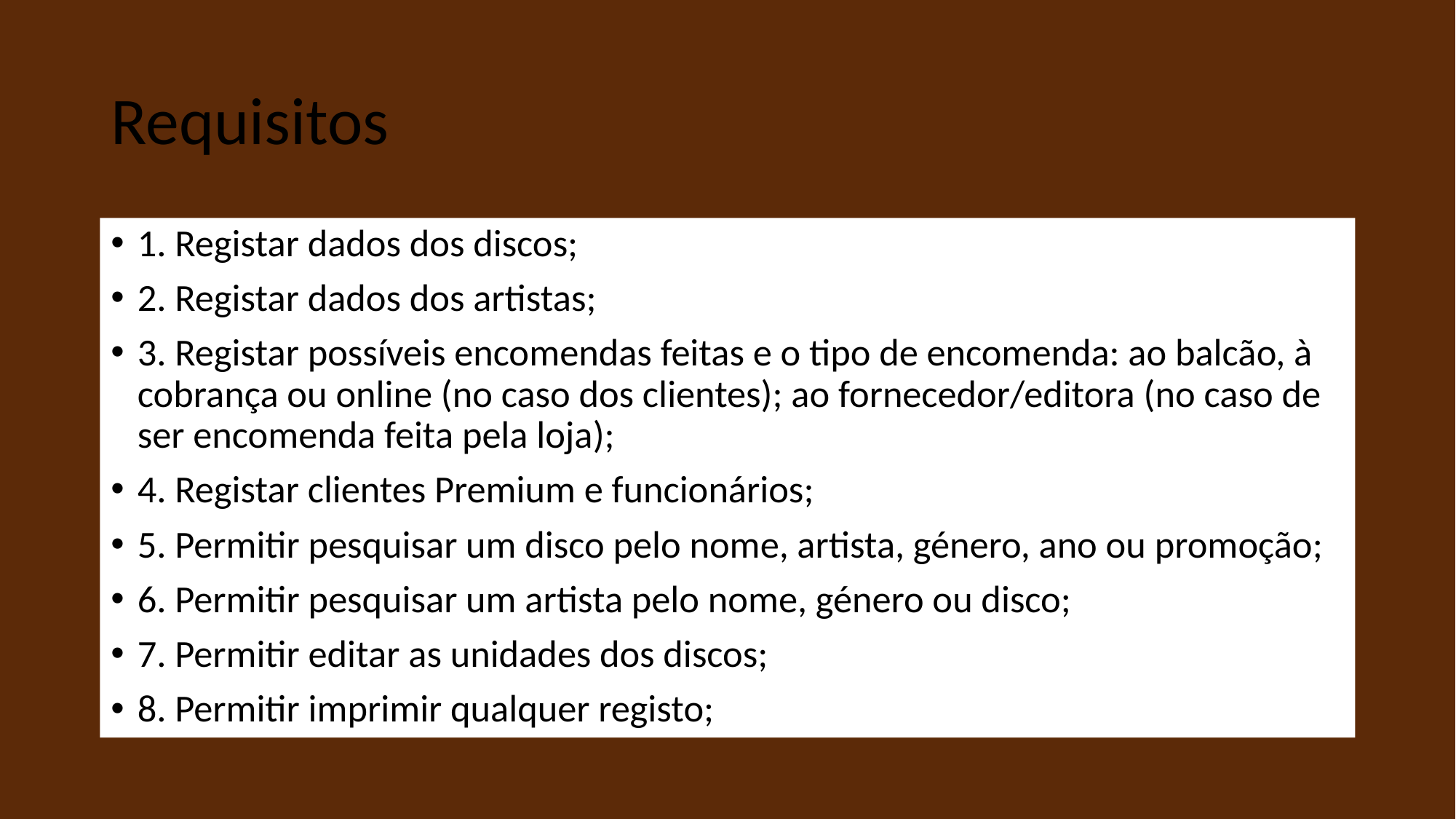

# Requisitos
1. Registar dados dos discos;
2. Registar dados dos artistas;
3. Registar possíveis encomendas feitas e o tipo de encomenda: ao balcão, à cobrança ou online (no caso dos clientes); ao fornecedor/editora (no caso de ser encomenda feita pela loja);
4. Registar clientes Premium e funcionários;
5. Permitir pesquisar um disco pelo nome, artista, género, ano ou promoção;
6. Permitir pesquisar um artista pelo nome, género ou disco;
7. Permitir editar as unidades dos discos;
8. Permitir imprimir qualquer registo;